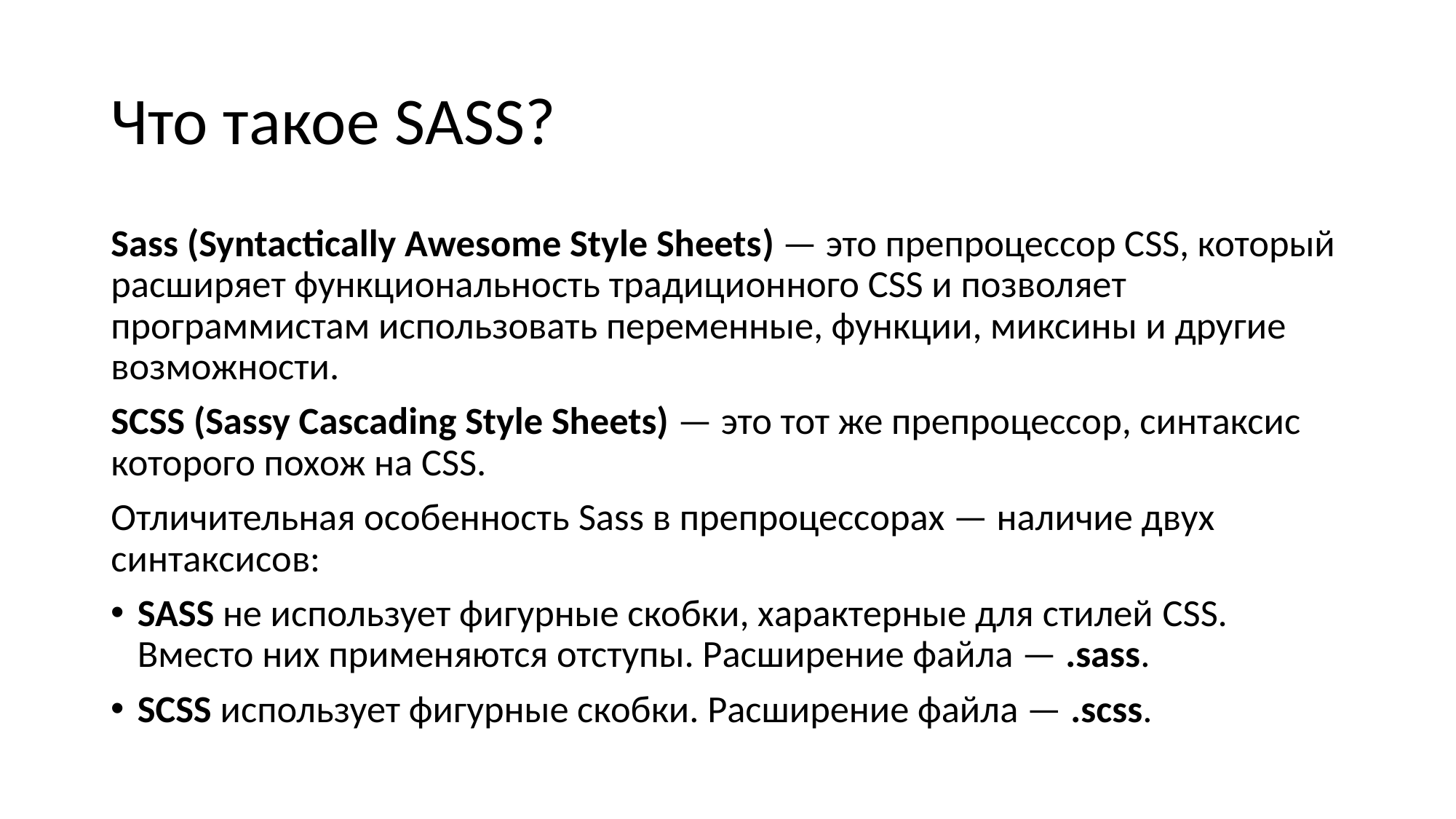

# Что такое SASS?
Sass (Syntactically Awesome Style Sheets) — это препроцессор CSS, который расширяет функциональность традиционного CSS и позволяет программистам использовать переменные, функции, миксины и другие возможности.
SCSS (Sassy Cascading Style Sheets) — это тот же препроцессор, синтаксис которого похож на CSS.
Отличительная особенность Sass в препроцессорах — наличие двух синтаксисов:
SASS не использует фигурные скобки, характерные для стилей CSS. Вместо них применяются отступы. Расширение файла — .sass.
SCSS использует фигурные скобки. Расширение файла — .scss.